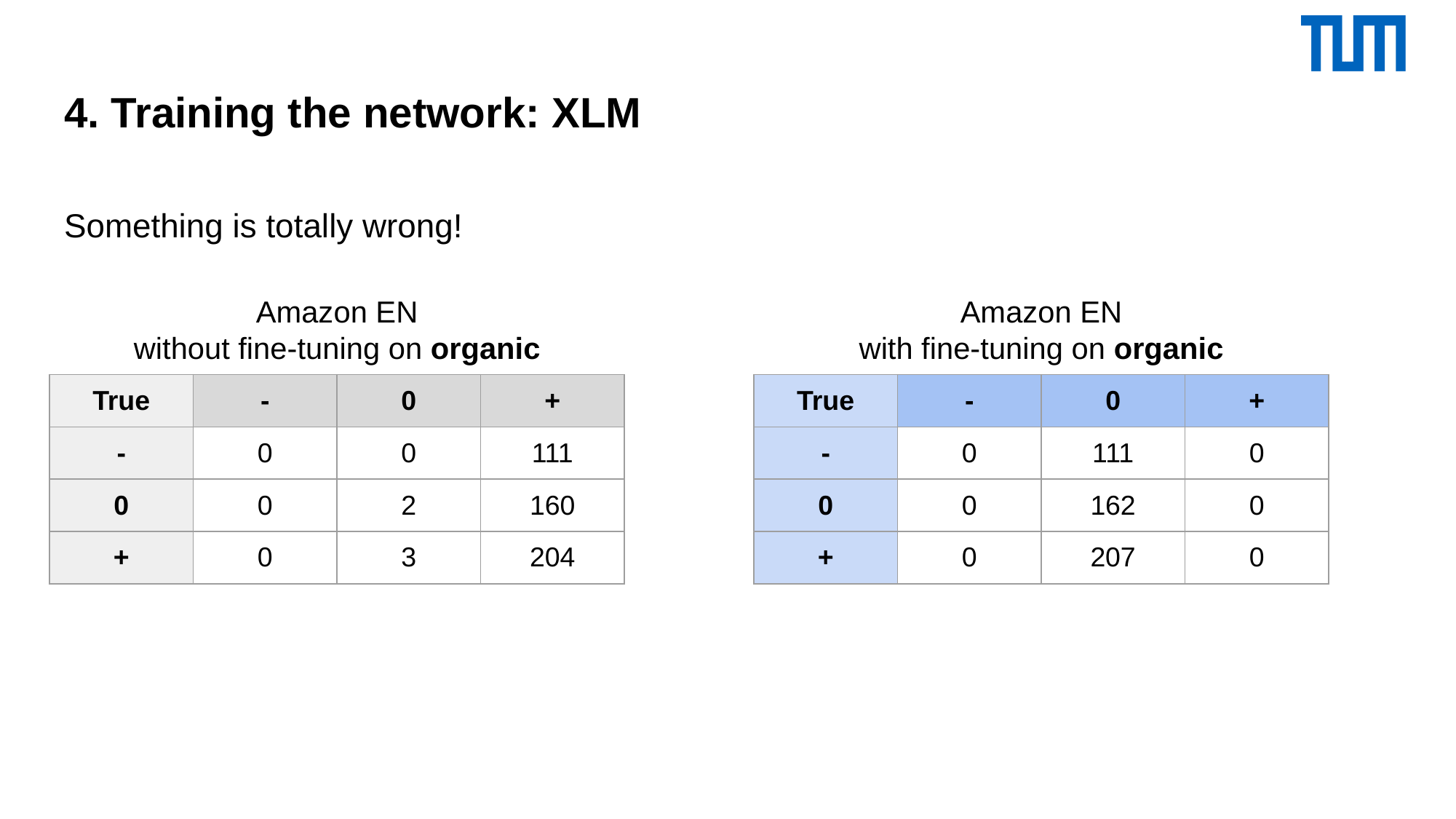

# 4. Training the network: XLM
Something is totally wrong!
Amazon EN
without fine-tuning on organic
Amazon EN
with fine-tuning on organic
| True | - | 0 | + |
| --- | --- | --- | --- |
| - | 0 | 0 | 111 |
| 0 | 0 | 2 | 160 |
| + | 0 | 3 | 204 |
| True | - | 0 | + |
| --- | --- | --- | --- |
| - | 0 | 111 | 0 |
| 0 | 0 | 162 | 0 |
| + | 0 | 207 | 0 |